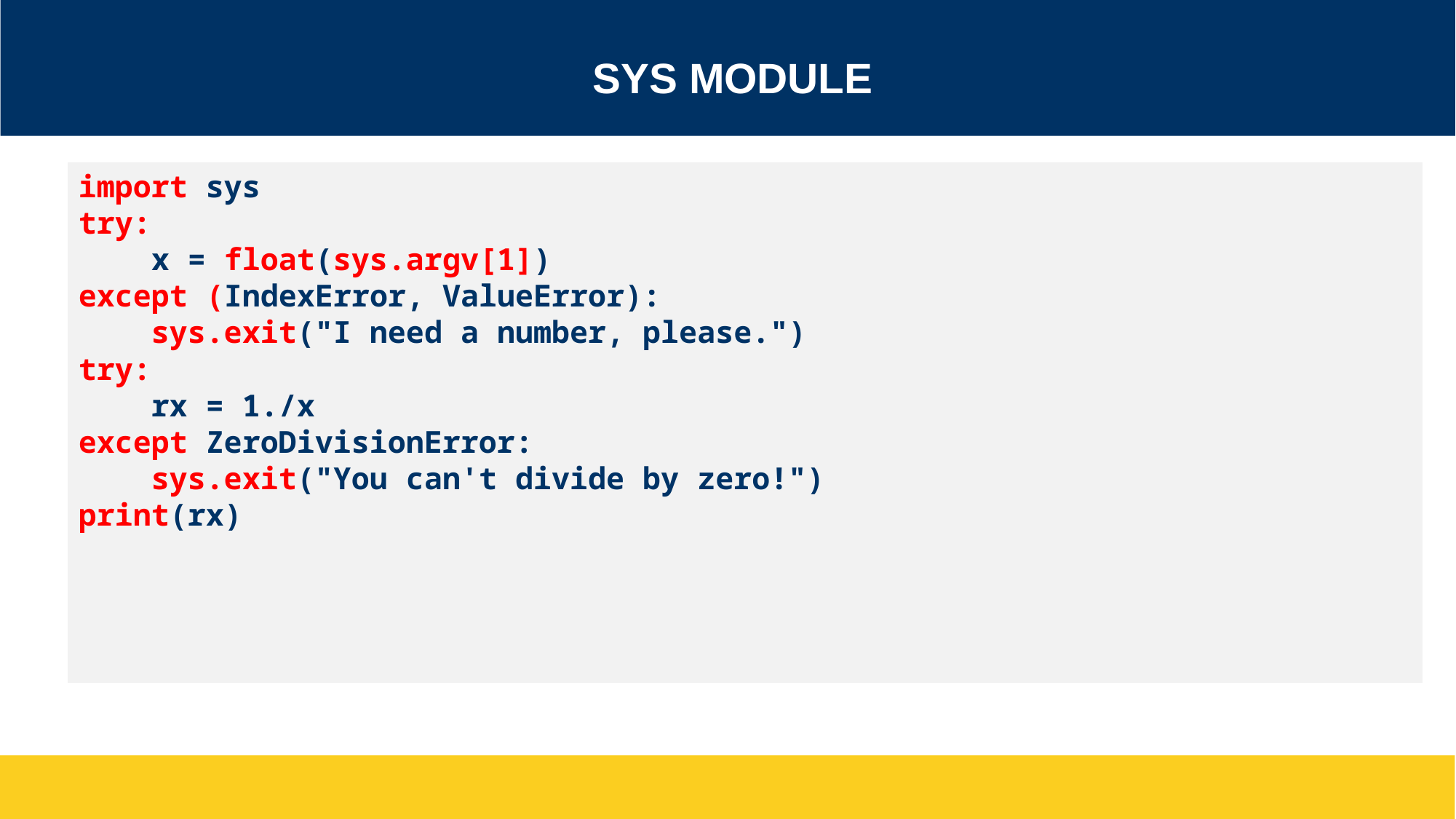

# Sys module
import sys
try:
    x = float(sys.argv[1])
except (IndexError, ValueError):
    sys.exit("I need a number, please.")
try:
    rx = 1./x
except ZeroDivisionError:
    sys.exit("You can't divide by zero!")
print(rx)